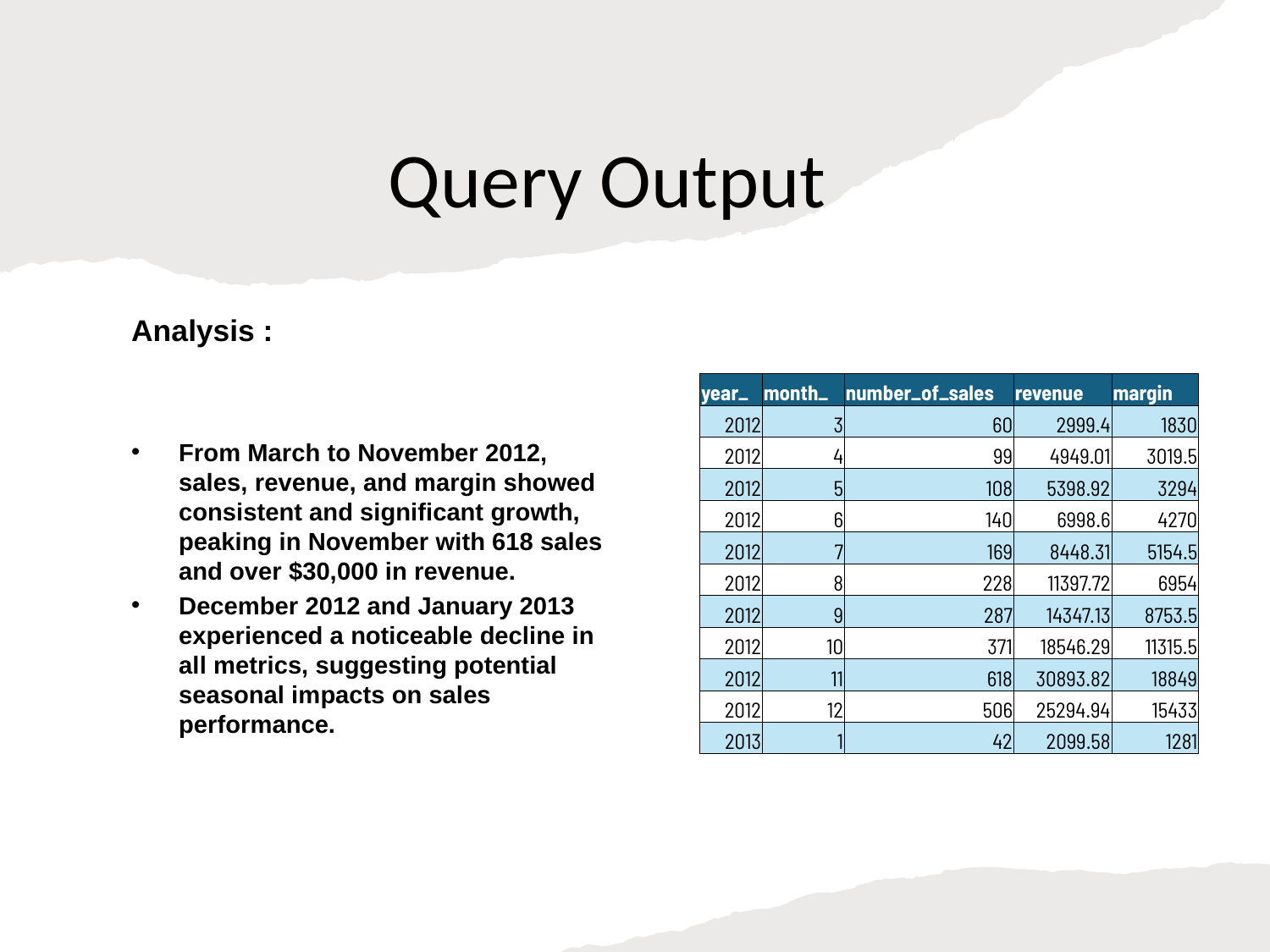

# Query Output
Analysis :

From March to November 2012, sales, revenue, and margin showed consistent and significant growth, peaking in November with 618 sales and over $30,000 in revenue.
December 2012 and January 2013 experienced a noticeable decline in all metrics, suggesting potential seasonal impacts on sales performance.

| year\_ | month\_ | number\_of\_sales | revenue | margin |
| --- | --- | --- | --- | --- |
| 2012 | 3 | 60 | 2999.4 | 1830 |
| 2012 | 4 | 99 | 4949.01 | 3019.5 |
| 2012 | 5 | 108 | 5398.92 | 3294 |
| 2012 | 6 | 140 | 6998.6 | 4270 |
| 2012 | 7 | 169 | 8448.31 | 5154.5 |
| 2012 | 8 | 228 | 11397.72 | 6954 |
| 2012 | 9 | 287 | 14347.13 | 8753.5 |
| 2012 | 10 | 371 | 18546.29 | 11315.5 |
| 2012 | 11 | 618 | 30893.82 | 18849 |
| 2012 | 12 | 506 | 25294.94 | 15433 |
| 2013 | 1 | 42 | 2099.58 | 1281 |